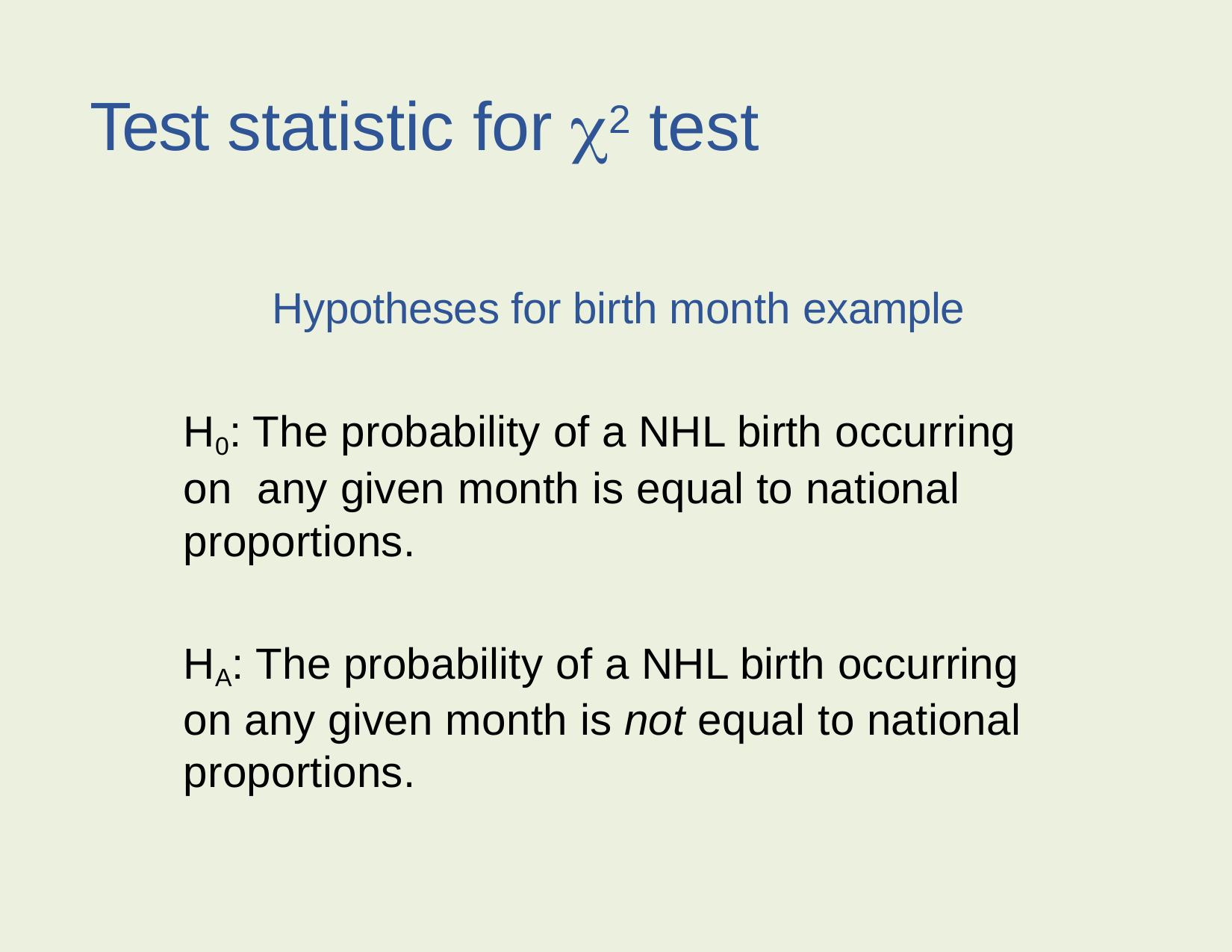

Test statistic for χ2 test
Hypotheses for birth month example
H0: The probability of a NHL birth occurring on  any given month is equal to national proportions.

HA: The probability of a NHL birth occurring on any given month is not equal to national proportions.